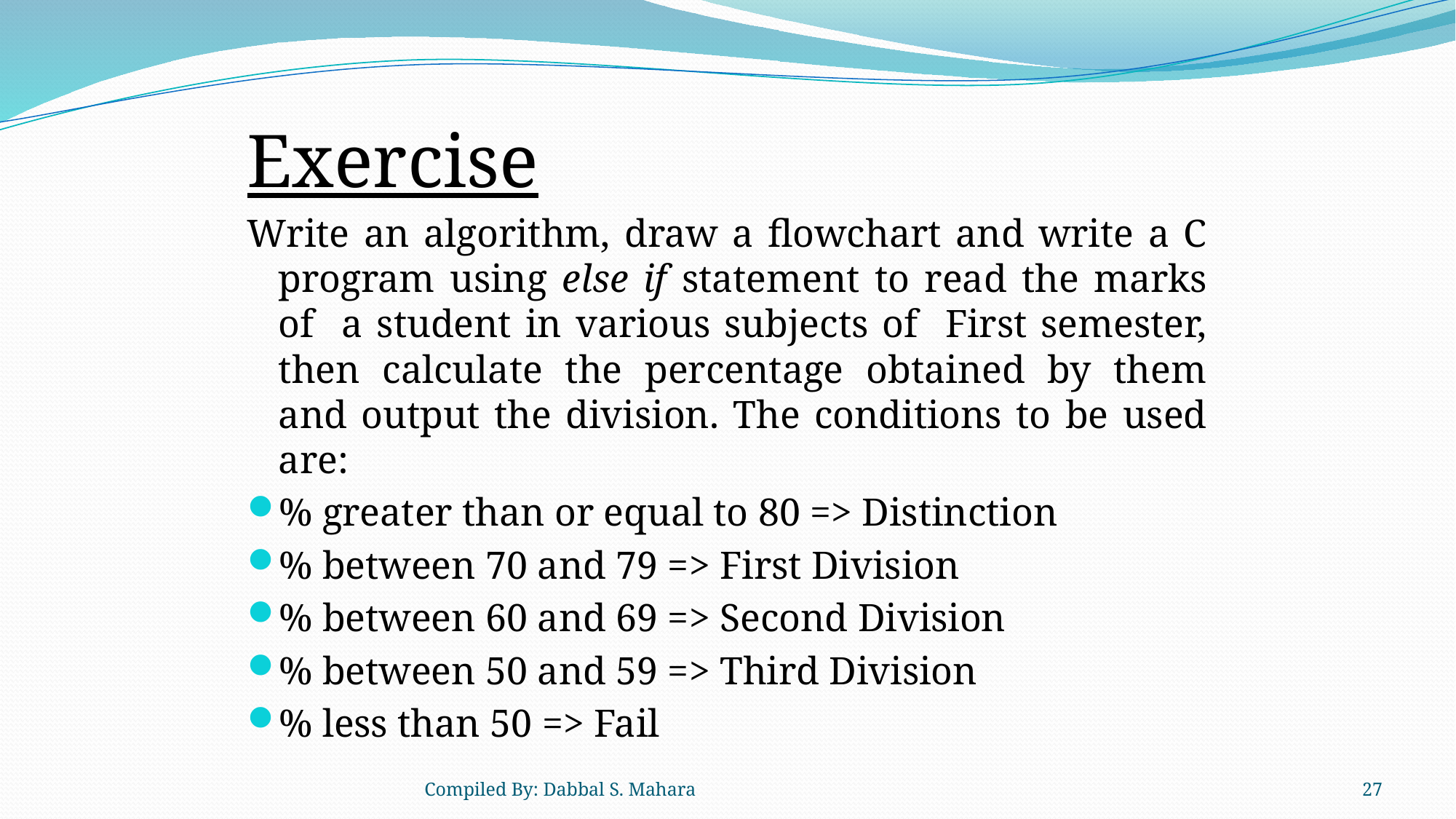

Exercise
Write an algorithm, draw a flowchart and write a C program using else if statement to read the marks of  a student in various subjects of  First semester, then calculate the percentage obtained by them and output the division. The conditions to be used are:
% greater than or equal to 80 => Distinction
% between 70 and 79 => First Division
% between 60 and 69 => Second Division
% between 50 and 59 => Third Division
% less than 50 => Fail

Compiled By: Dabbal S. Mahara
27